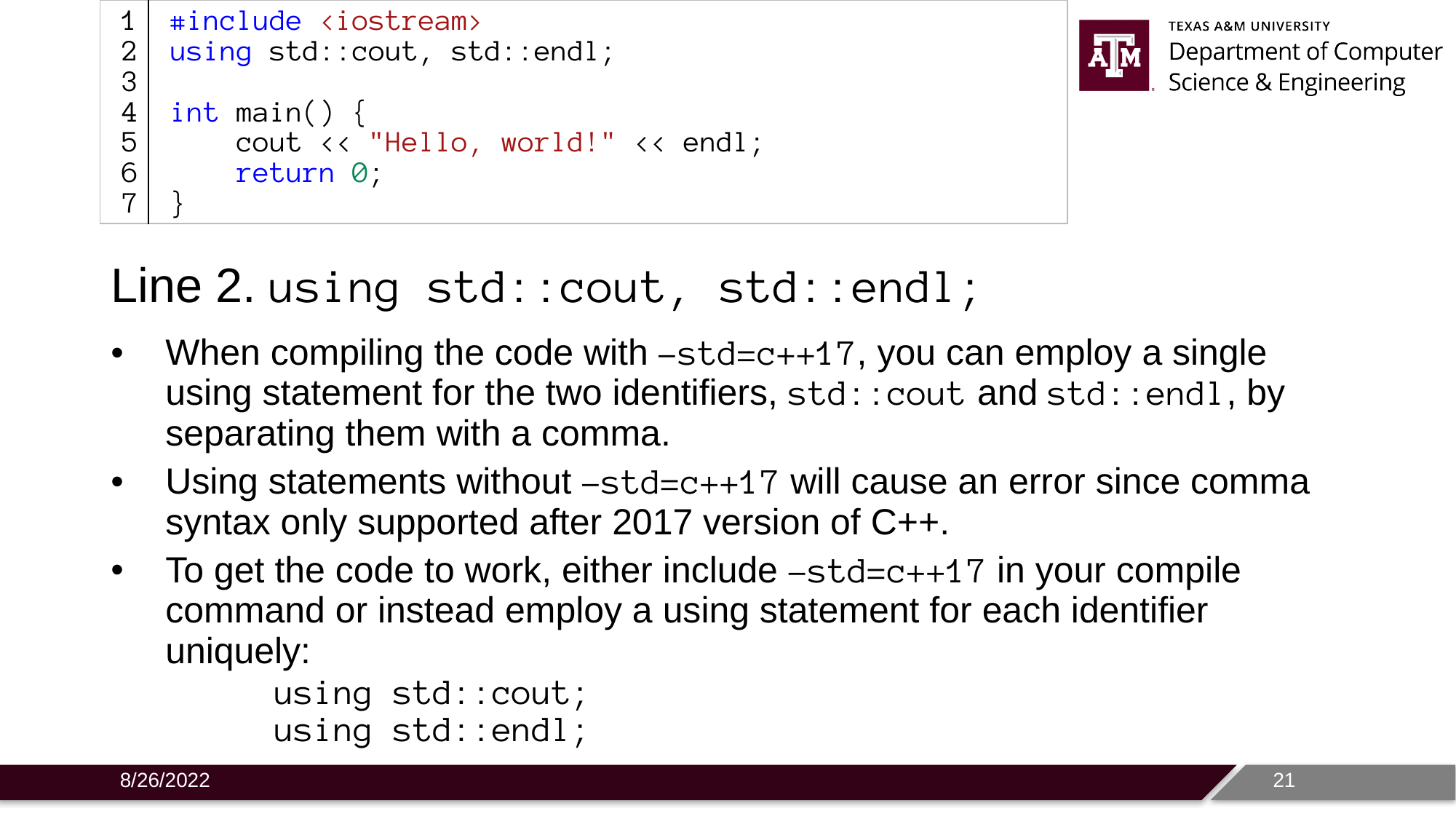

| 1 2 3 4 5 6 7 | #include <iostream> using std::cout, std::endl;   int main() {     cout << "Hello, world!" << endl;     return 0; } |
| --- | --- |
# Line 2. using std::cout, std::endl;
When compiling the code with -std=c++17, you can employ a single using statement for the two identifiers, std::cout and std::endl, by separating them with a comma.
Using statements without -std=c++17 will cause an error since comma syntax only supported after 2017 version of C++.
To get the code to work, either include -std=c++17 in your compile command or instead employ a using statement for each identifier uniquely:
	using std::cout;
	using std::endl;